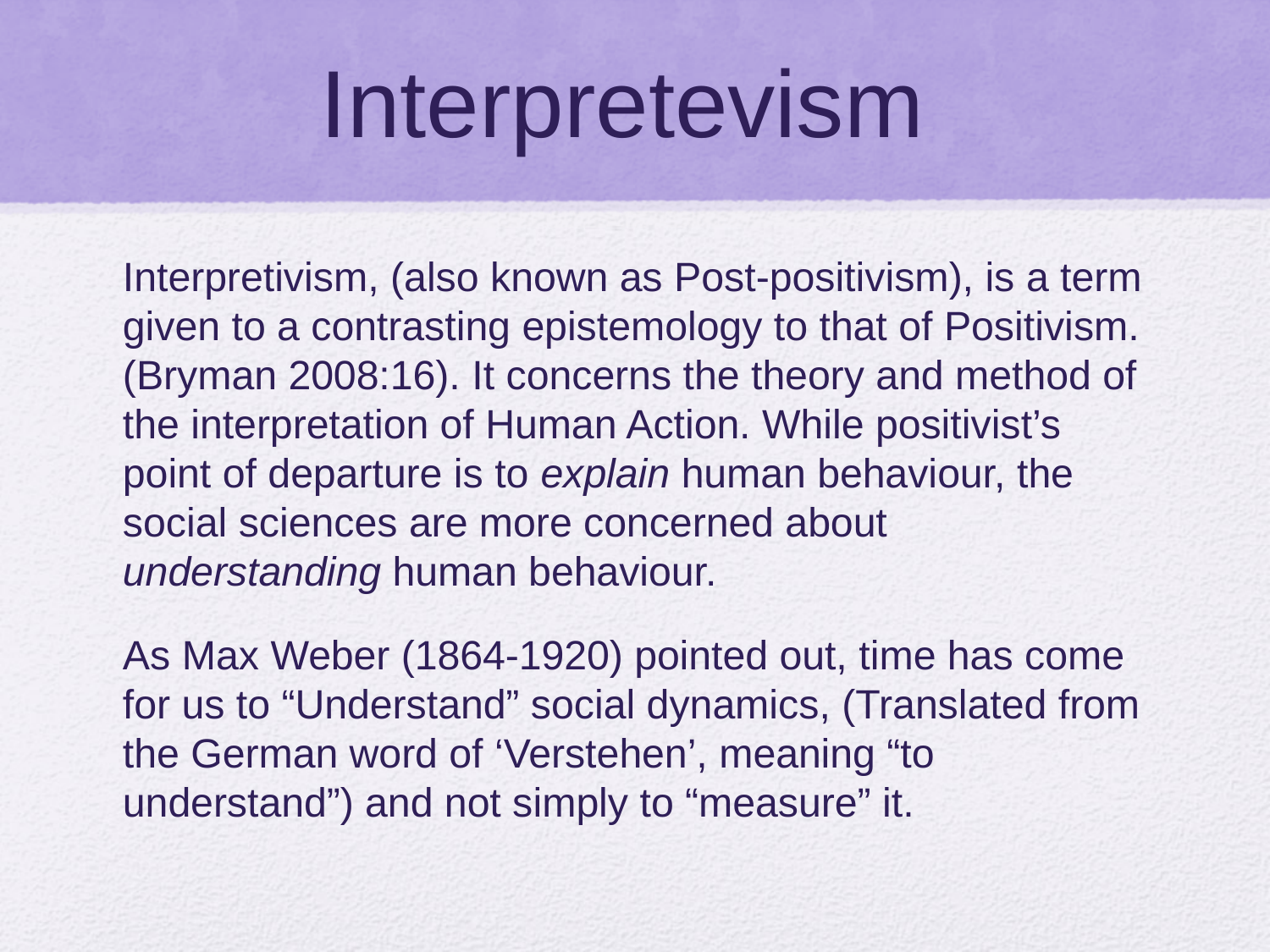

# Interpretevism
Interpretivism, (also known as Post-positivism), is a term given to a contrasting epistemology to that of Positivism. (Bryman 2008:16). It concerns the theory and method of the interpretation of Human Action. While positivist’s point of departure is to explain human behaviour, the social sciences are more concerned about understanding human behaviour.
As Max Weber (1864-1920) pointed out, time has come for us to “Understand” social dynamics, (Translated from the German word of ‘Verstehen’, meaning “to understand”) and not simply to “measure” it.